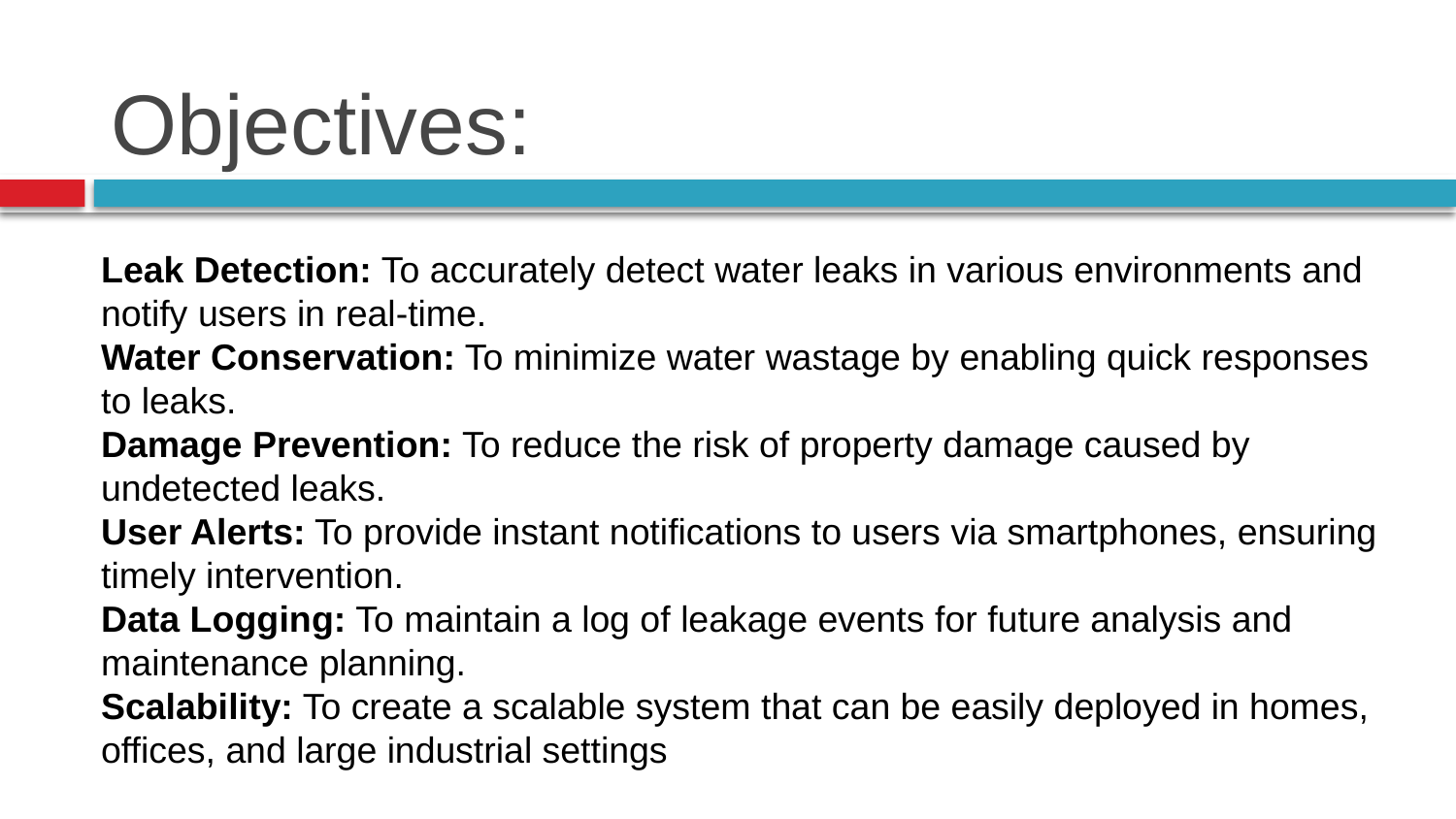

# Objectives:
Leak Detection: To accurately detect water leaks in various environments and notify users in real-time.
Water Conservation: To minimize water wastage by enabling quick responses to leaks.
Damage Prevention: To reduce the risk of property damage caused by undetected leaks.
User Alerts: To provide instant notifications to users via smartphones, ensuring timely intervention.
Data Logging: To maintain a log of leakage events for future analysis and maintenance planning.
Scalability: To create a scalable system that can be easily deployed in homes, offices, and large industrial settings